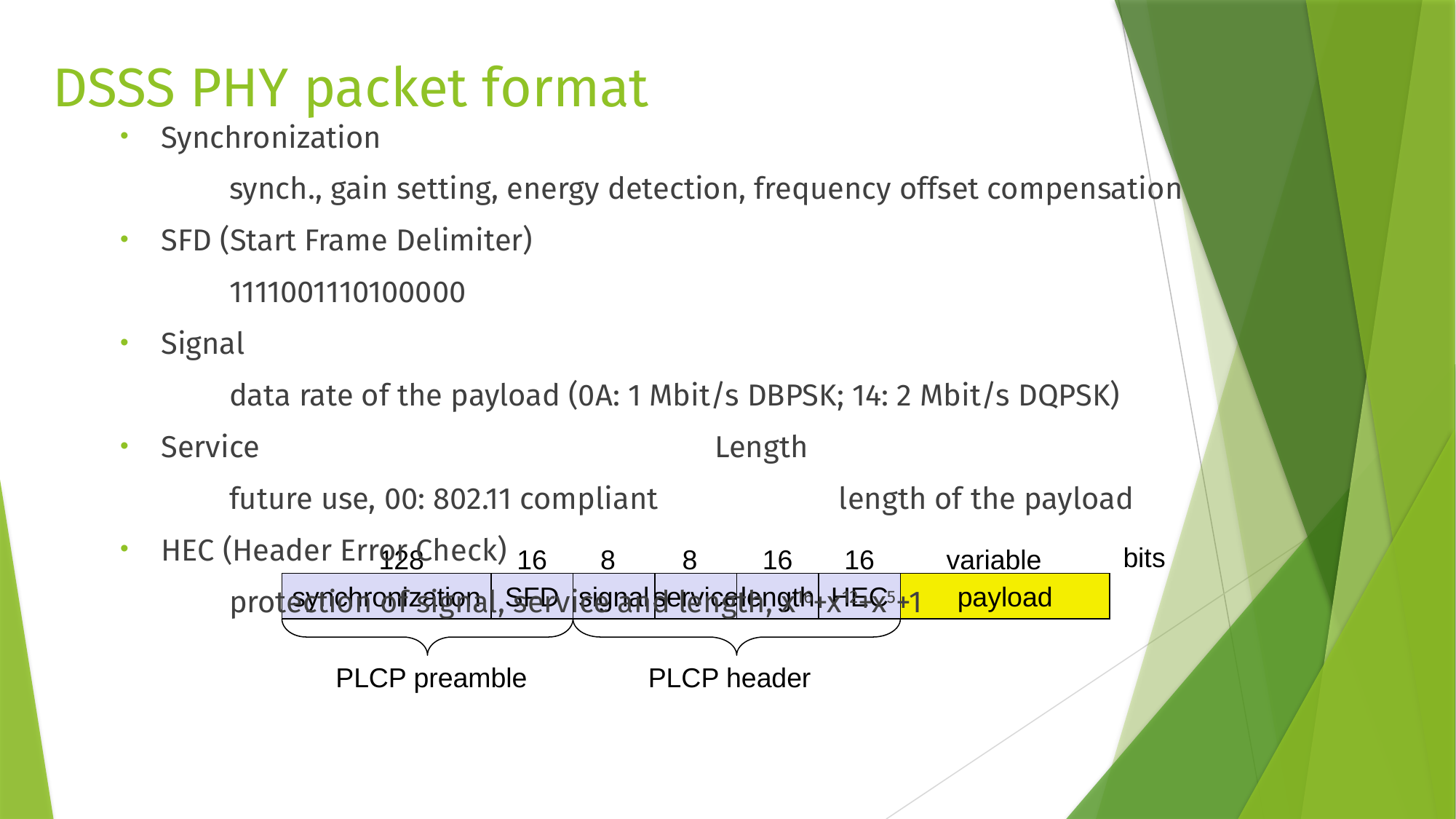

# DSSS PHY packet format
Synchronization
	synch., gain setting, energy detection, frequency offset compensation
SFD (Start Frame Delimiter)
	1111001110100000
Signal
	data rate of the payload (0A: 1 Mbit/s DBPSK; 14: 2 Mbit/s DQPSK)
Service					 Length
	future use, 00: 802.11 compliant 	        length of the payload
HEC (Header Error Check)
	protection of signal, service and length, x16+x12+x5+1

bits
128
16
8
8
16
16
variable
synchronization
SFD
signal
service
length
HEC
payload
PLCP preamble
PLCP header